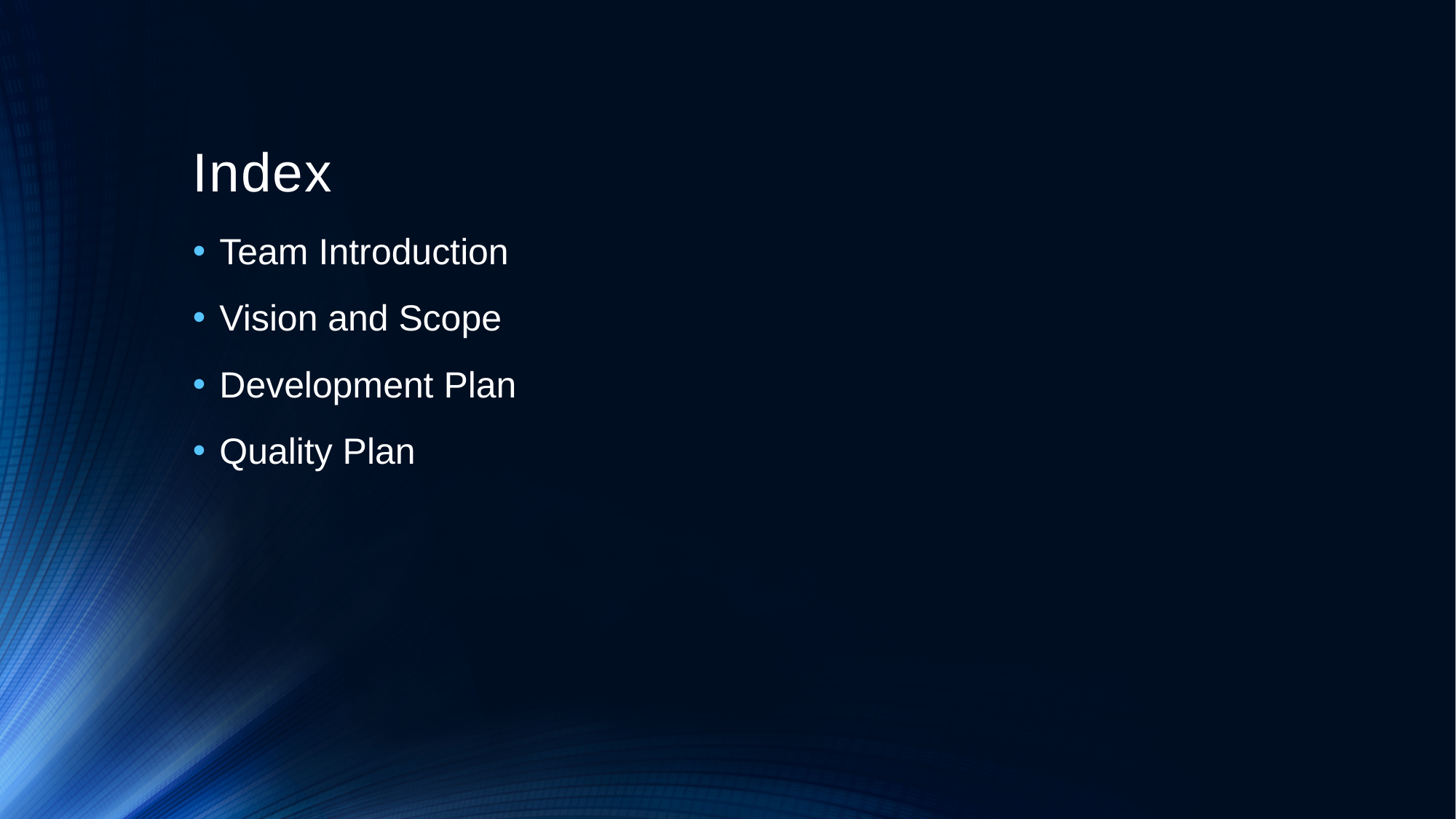

# Index
Team Introduction
Vision and Scope
Development Plan
Quality Plan